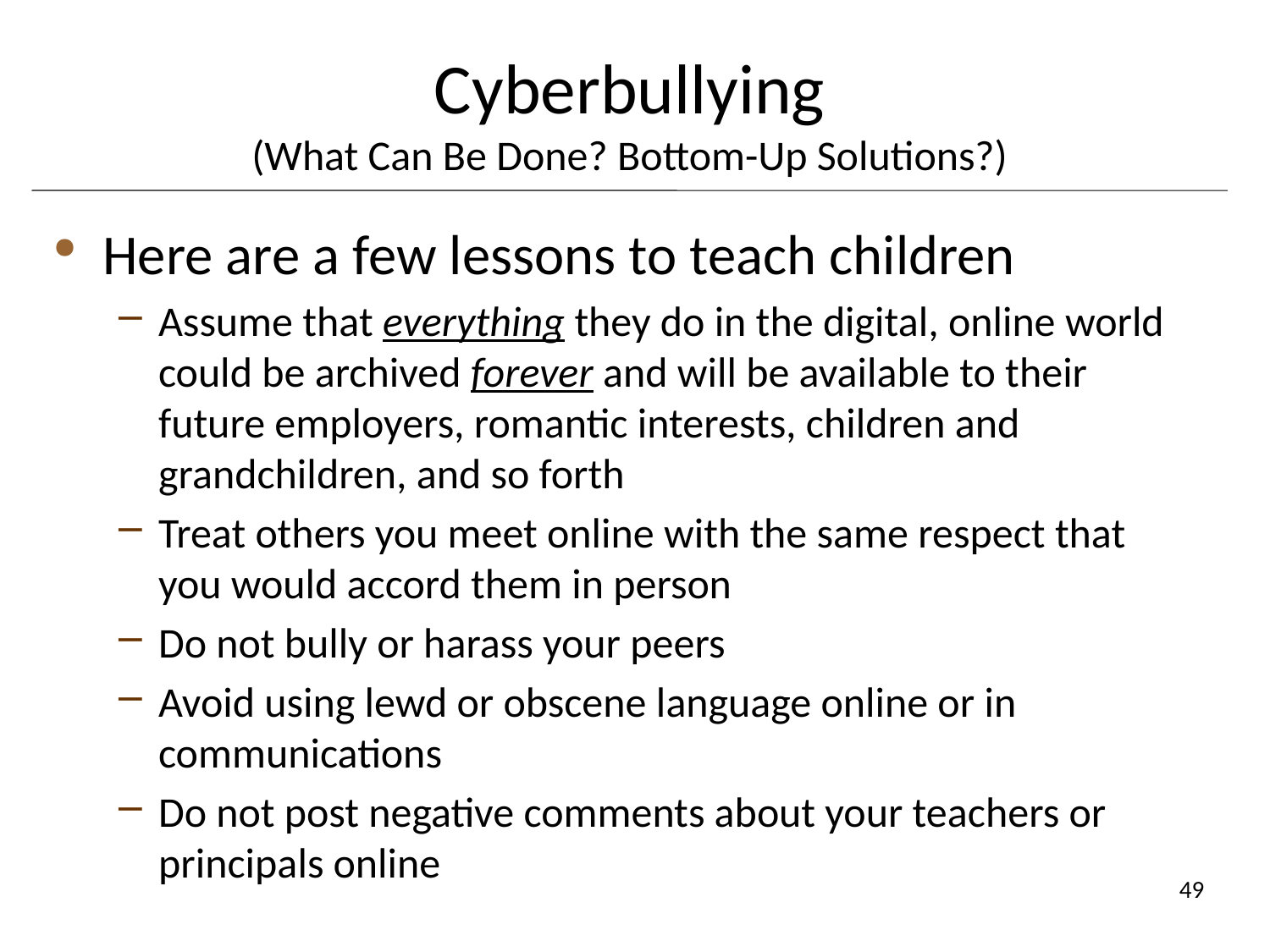

# Cyberbullying (What Can Be Done? Bottom-Up Solutions?)
Here are a few lessons to teach children
Assume that everything they do in the digital, online world could be archived forever and will be available to their future employers, romantic interests, children and grandchildren, and so forth
Treat others you meet online with the same respect that you would accord them in person
Do not bully or harass your peers
Avoid using lewd or obscene language online or in communications
Do not post negative comments about your teachers or principals online
49